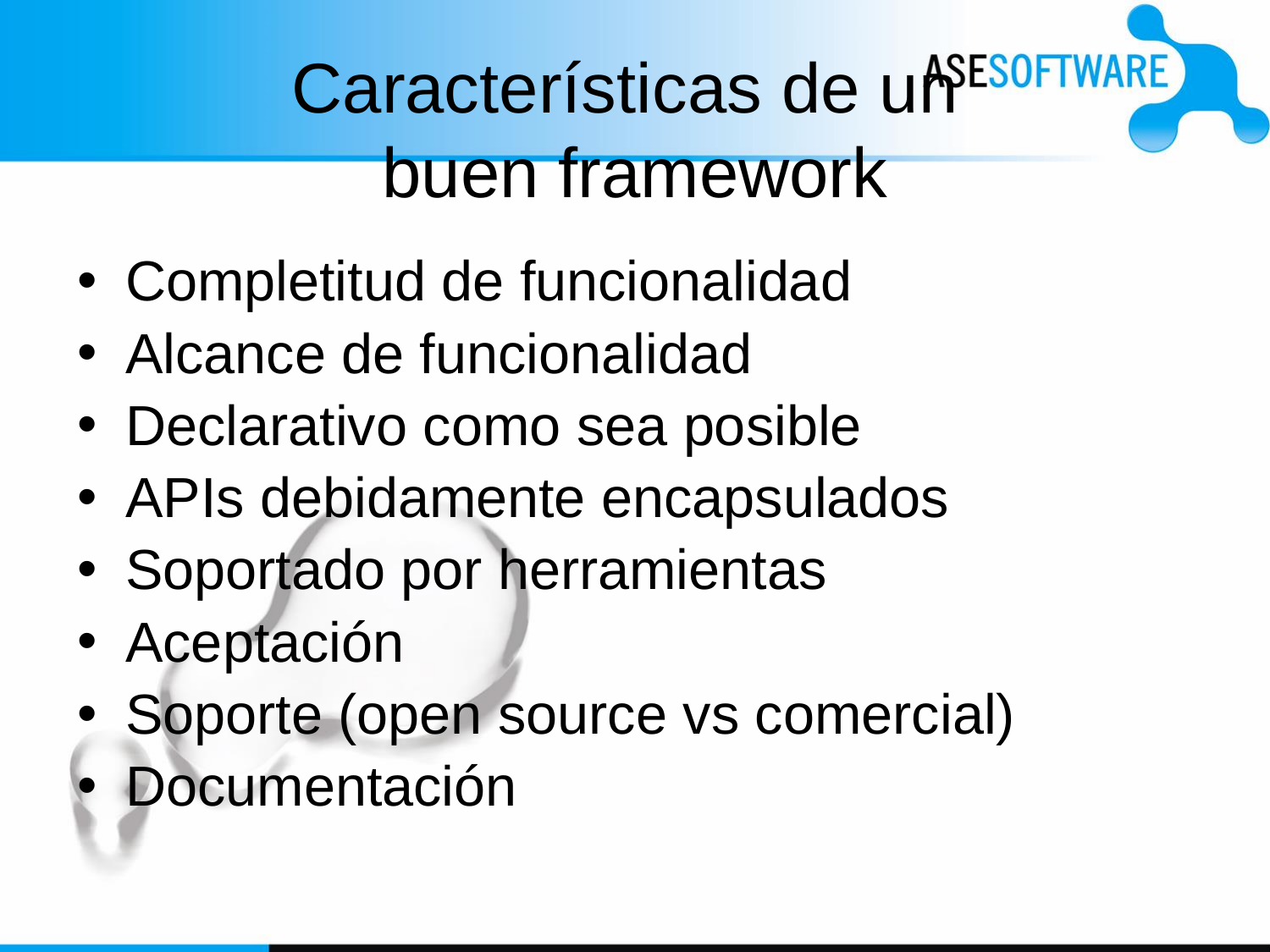

# Características de un buen framework
Completitud de funcionalidad
Alcance de funcionalidad
Declarativo como sea posible
APIs debidamente encapsulados
Soportado por herramientas
Aceptación
Soporte (open source vs comercial)
Documentación